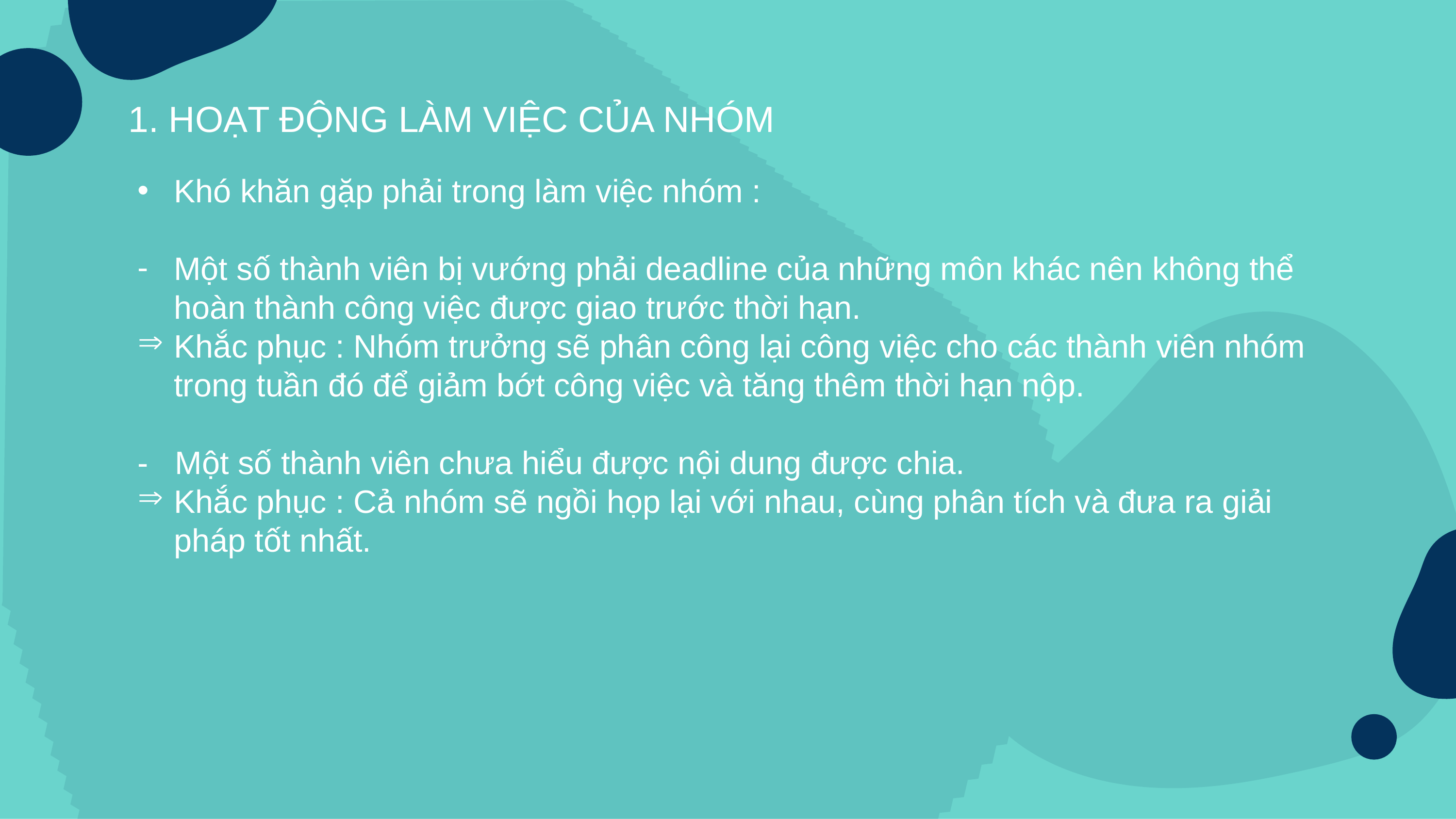

1. HOẠT ĐỘNG LÀM VIỆC CỦA NHÓM
Khó khăn gặp phải trong làm việc nhóm :

Một số thành viên bị vướng phải deadline của những môn khác nên không thể hoàn thành công việc được giao trước thời hạn.
Khắc phục : Nhóm trưởng sẽ phân công lại công việc cho các thành viên nhóm trong tuần đó để giảm bớt công việc và tăng thêm thời hạn nộp.

-   Một số thành viên chưa hiểu được nội dung được chia.
Khắc phục : Cả nhóm sẽ ngồi họp lại với nhau, cùng phân tích và đưa ra giải pháp tốt nhất.